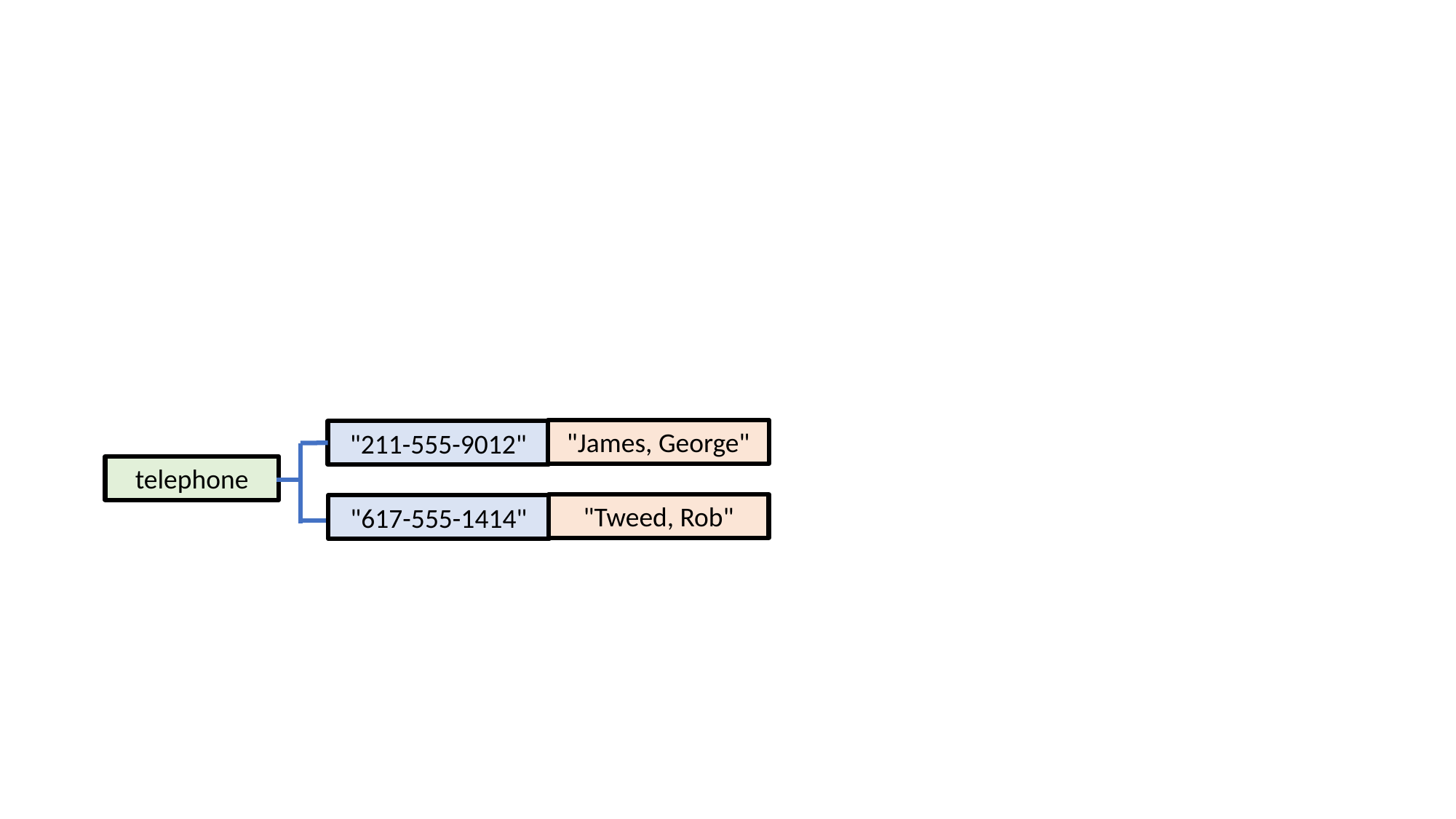

"James, George"
"211-555-9012"
telephone
"Tweed, Rob"
"617-555-1414"